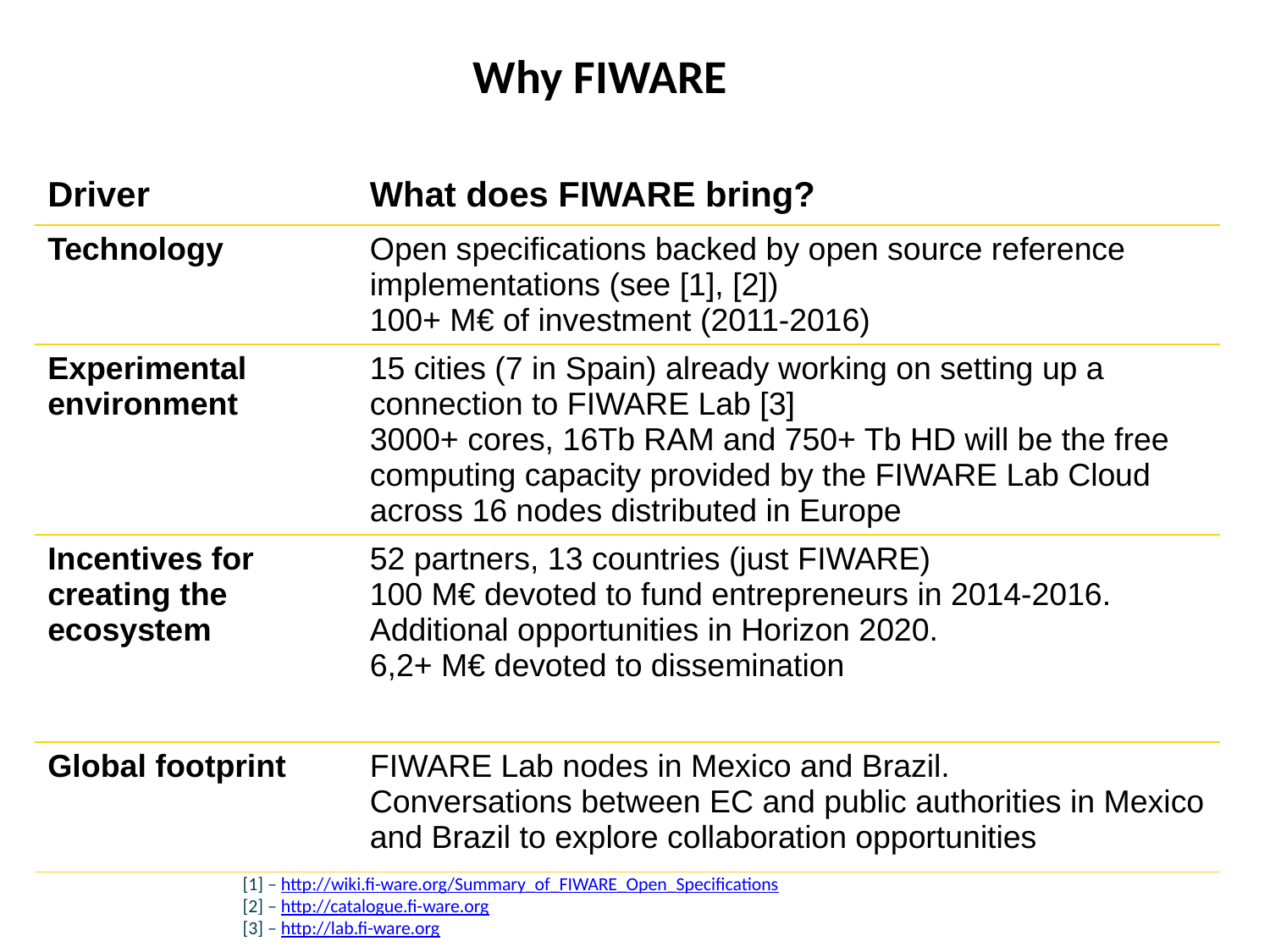

# Why FIWARE
| Driver | What does FIWARE bring? |
| --- | --- |
| Technology | Open specifications backed by open source reference implementations (see [1], [2]) 100+ M€ of investment (2011-2016) |
| Experimental environment | 15 cities (7 in Spain) already working on setting up a connection to FIWARE Lab [3] 3000+ cores, 16Tb RAM and 750+ Tb HD will be the free computing capacity provided by the FIWARE Lab Cloud across 16 nodes distributed in Europe |
| Incentives for creating the ecosystem | 52 partners, 13 countries (just FIWARE) 100 M€ devoted to fund entrepreneurs in 2014-2016. Additional opportunities in Horizon 2020. 6,2+ M€ devoted to dissemination |
| Global footprint | FIWARE Lab nodes in Mexico and Brazil. Conversations between EC and public authorities in Mexico and Brazil to explore collaboration opportunities |
[1] – http://wiki.fi-ware.org/Summary_of_FIWARE_Open_Specifications
[2] – http://catalogue.fi-ware.org
[3] – http://lab.fi-ware.org